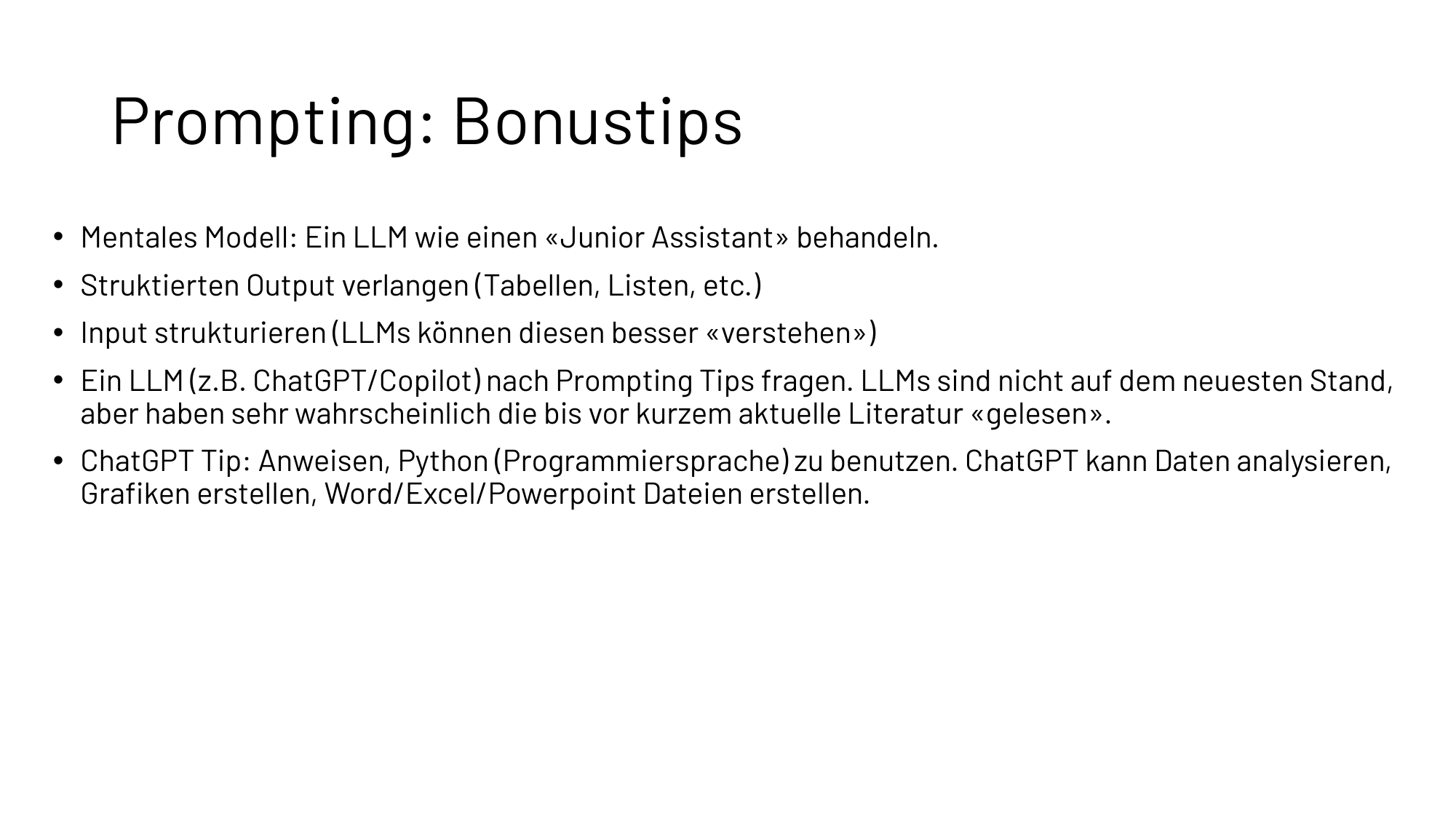

# Prompting: Bonustips
Mentales Modell: Ein LLM wie einen «Junior Assistant» behandeln.
Struktierten Output verlangen (Tabellen, Listen, etc.)
Input strukturieren (LLMs können diesen besser «verstehen»)
Ein LLM (z.B. ChatGPT/Copilot) nach Prompting Tips fragen. LLMs sind nicht auf dem neuesten Stand, aber haben sehr wahrscheinlich die bis vor kurzem aktuelle Literatur «gelesen».
ChatGPT Tip: Anweisen, Python (Programmiersprache) zu benutzen. ChatGPT kann Daten analysieren, Grafiken erstellen, Word/Excel/Powerpoint Dateien erstellen.